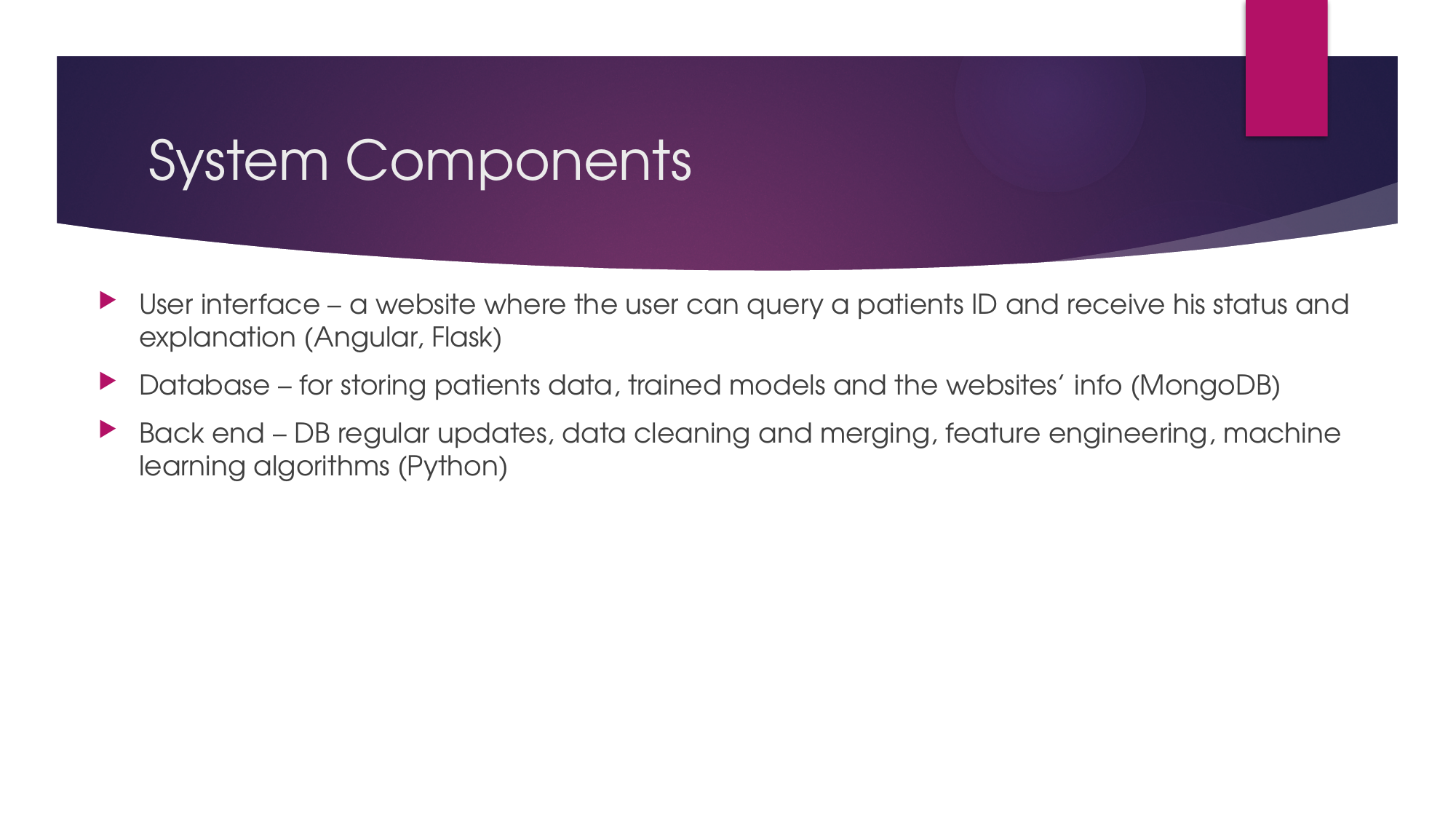

# System Components
User interface – a website where the user can query a patients ID and receive his status and explanation (Angular, Flask)
Database – for storing patients data, trained models and the websites’ info (MongoDB)
Back end – DB regular updates, data cleaning and merging, feature engineering, machine learning algorithms (Python)